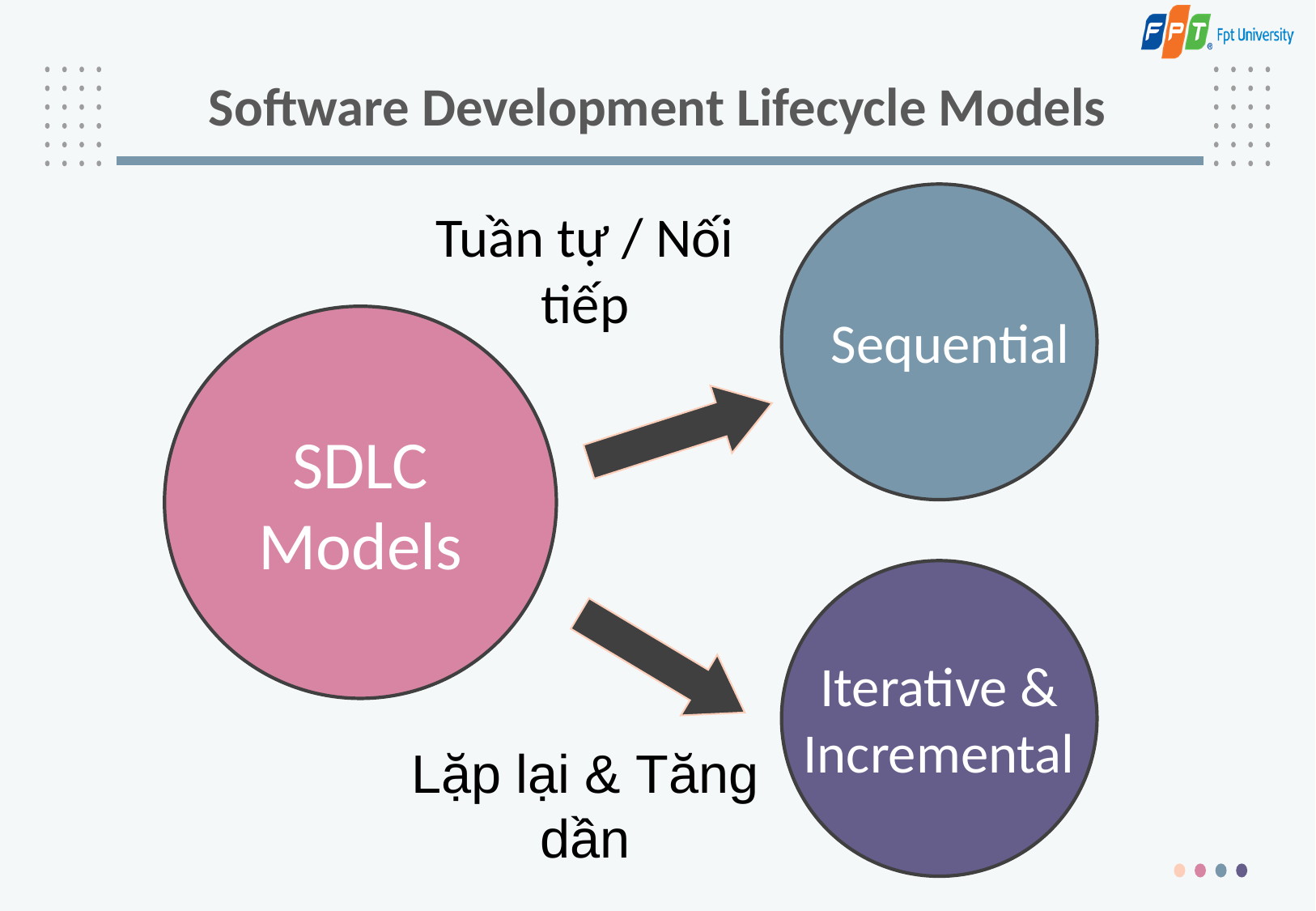

# Software Development Lifecycle Models

Tuần tự / Nối tiếp
Sequential
SDLC Models

Iterative & Incremental
Lặp lại & Tăng dần